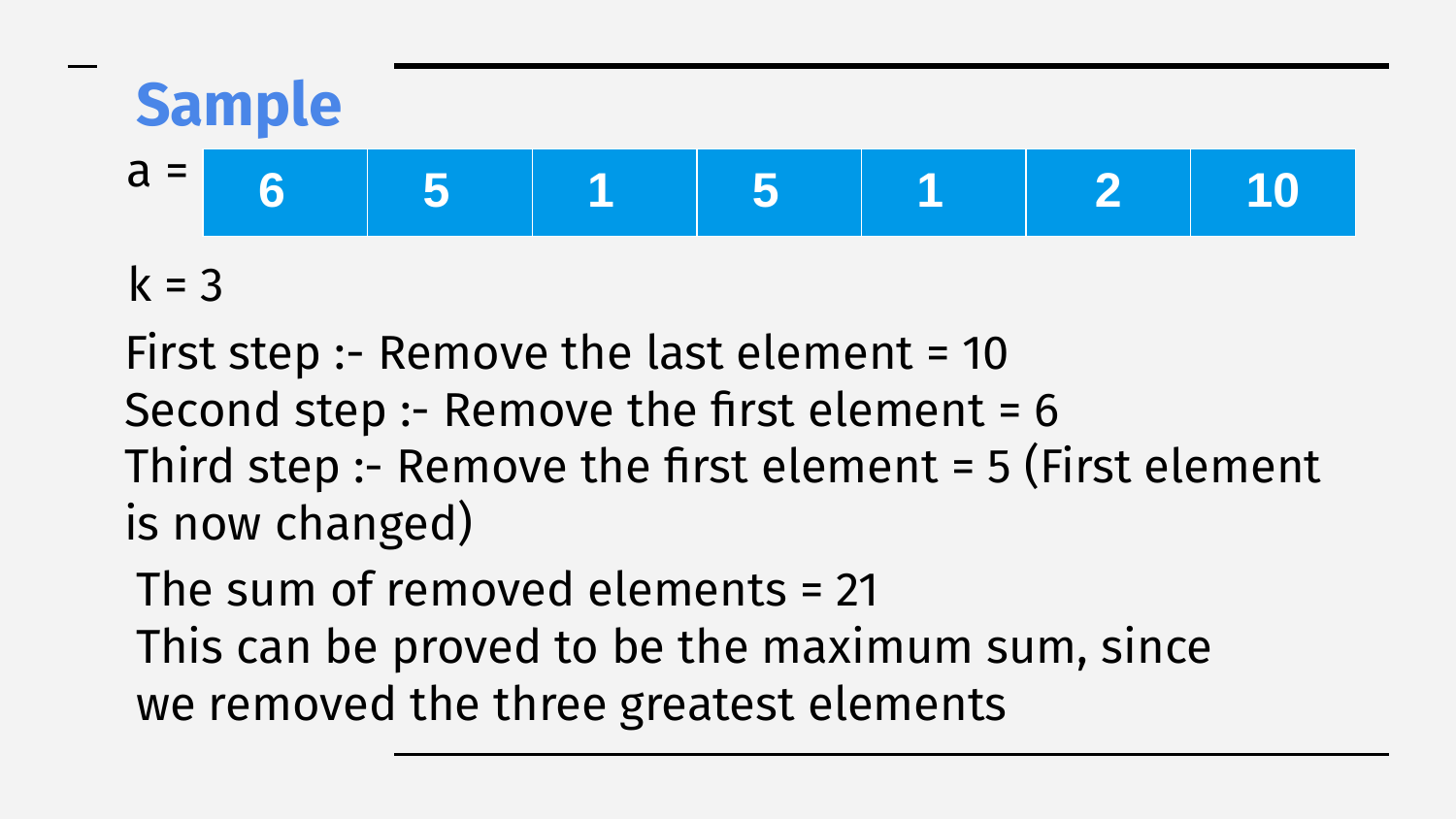

# Sample
 a =

 k = 3

| 6 | 5 | 1 | 5 | 1 | 2 | 10 |
| --- | --- | --- | --- | --- | --- | --- |
First step :- Remove the last element = 10
Second step :- Remove the first element = 6
Third step :- Remove the first element = 5 (First element is now changed)
The sum of removed elements = 21
This can be proved to be the maximum sum, since we removed the three greatest elements